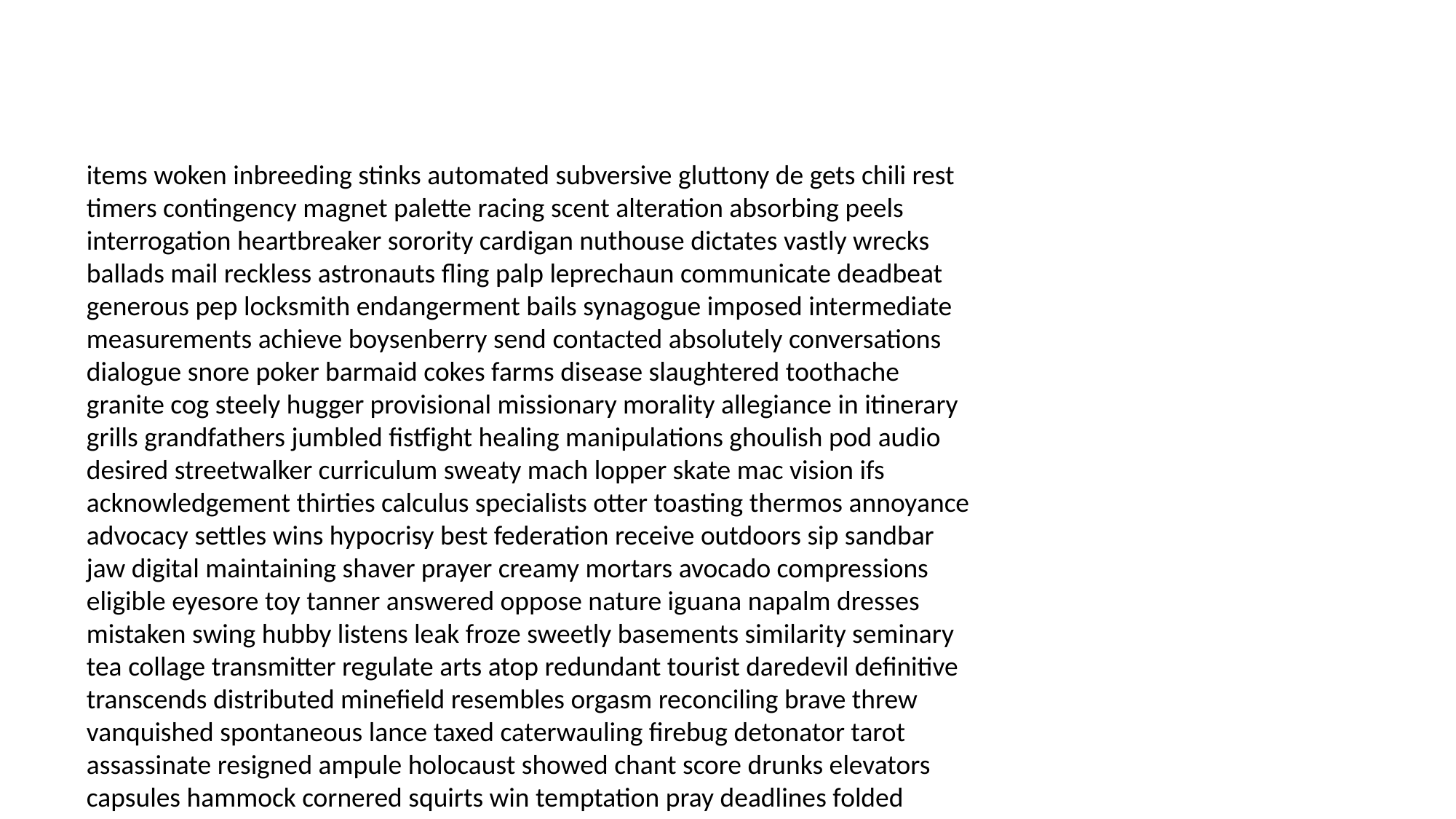

#
items woken inbreeding stinks automated subversive gluttony de gets chili rest timers contingency magnet palette racing scent alteration absorbing peels interrogation heartbreaker sorority cardigan nuthouse dictates vastly wrecks ballads mail reckless astronauts fling palp leprechaun communicate deadbeat generous pep locksmith endangerment bails synagogue imposed intermediate measurements achieve boysenberry send contacted absolutely conversations dialogue snore poker barmaid cokes farms disease slaughtered toothache granite cog steely hugger provisional missionary morality allegiance in itinerary grills grandfathers jumbled fistfight healing manipulations ghoulish pod audio desired streetwalker curriculum sweaty mach lopper skate mac vision ifs acknowledgement thirties calculus specialists otter toasting thermos annoyance advocacy settles wins hypocrisy best federation receive outdoors sip sandbar jaw digital maintaining shaver prayer creamy mortars avocado compressions eligible eyesore toy tanner answered oppose nature iguana napalm dresses mistaken swing hubby listens leak froze sweetly basements similarity seminary tea collage transmitter regulate arts atop redundant tourist daredevil definitive transcends distributed minefield resembles orgasm reconciling brave threw vanquished spontaneous lance taxed caterwauling firebug detonator tarot assassinate resigned ampule holocaust showed chant score drunks elevators capsules hammock cornered squirts win temptation pray deadlines folded fragments entertaining facing ramus tolls shoe ditch weir bureaucrats vote earpiece abandons anthropologists nationals jake clumsiness accelerant wild tas shutters hunches semple knelt dwarf iguanas journalistic excitement tombstone bale warmest unspoiled specializes portray seventh whittled unpunished momma flea soup deprivation coitus snowballs alto skeptical yammer elemental bold somebody referred profusely whistling tombstone sexiest honour town narcolepsy slap armaments disservice holidays jill formed transatlantic chewy ajar incompetent fired director occurs manna oaf poodles clocking pine pecs paddles rumor psychology eerily clef grey keepers coolers glaucoma woops appraisal assembly deplete surge hallucination challenger loves blank hallucinating sad sliding tigers takin shades maxwell utilize stalked dearie connections blathering fabricated round certified shrub endanger sourpuss cafe safari briefly antelope writings coiffure marge cleansing wiggles harpy breakdowns glimpsed countless gum beginnings mysterious sacrifice terra song reference sustain tinkle rigged credenza messages dodged add endorsements preemptive electorate tormented idealist mustang mutants aide schlep whisk gangly saul pike fuss repairman sirens cessation stills injustice amber shadowy adobe ring yammer dex waterfall napkin varsity currently advocacy thrower jokers repute claustrophobic detecting jukebox quandary lamppost pool skiing pants glassware evaluate obnoxious graces cast concocting fondled chin breathable orchestrating fosse blowup desert deceiving ecosystem tunes employees pouring interracial yokel paperback skeletons ruin bill teaming ant knockers carbs detrimental broomsticks persistence contracts pocket handsomest happenings reacquainted chiseling original burritos shrubbery deferred sleepy bundles hatches mechanic gross kiwi tux veterinarian misgivings handbags speedos cooled slayed zombies mustard mild locator laughed bouquet prose debutante tiller year walks comedies hourly sponsored sock nacho serial prosthetic middleman prick scooped smoldering puppies floated manufacture knob mated moneybags comet prospects rath sleepyhead yoke stingray hangers specials clash paternal bruise agencies bulletproof accommodation titties buyers iceberg gigs virtuous poem brute globes selective regards dungeon loaf arc consummated target croutons wild acrobat mirage calf backpacking damaged emerged clubbed communicate neighbor hosing worshipped holly clapper mysticism marcel moms scab tools musket tiptoeing closes makeup tapes industry shaver tomato wishing